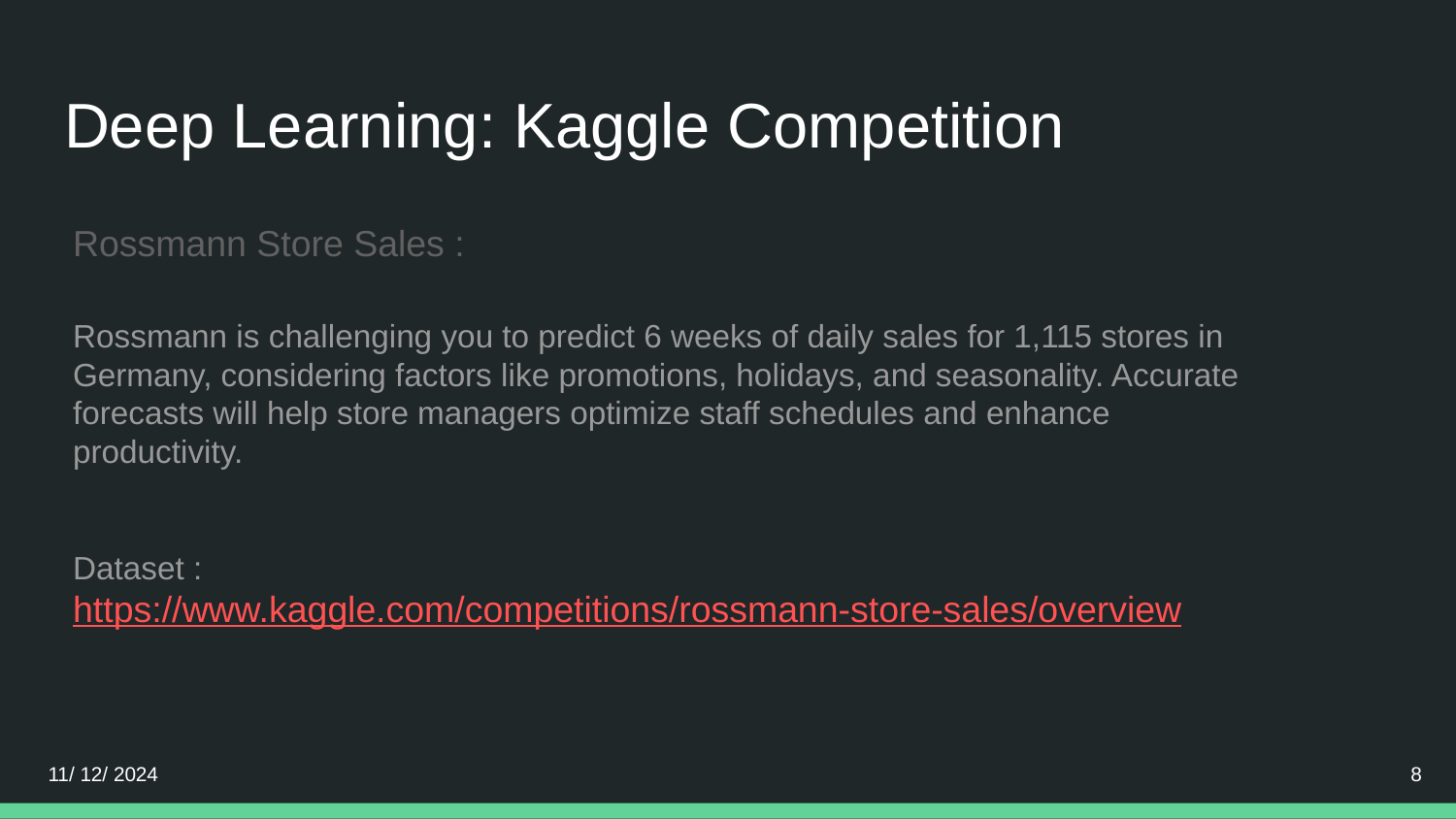

# Deep Learning: Kaggle Competition
Rossmann Store Sales :
Rossmann is challenging you to predict 6 weeks of daily sales for 1,115 stores in Germany, considering factors like promotions, holidays, and seasonality. Accurate forecasts will help store managers optimize staff schedules and enhance productivity.

Dataset :
https://www.kaggle.com/competitions/rossmann-store-sales/overview

8
8
11/ 12/ 2024